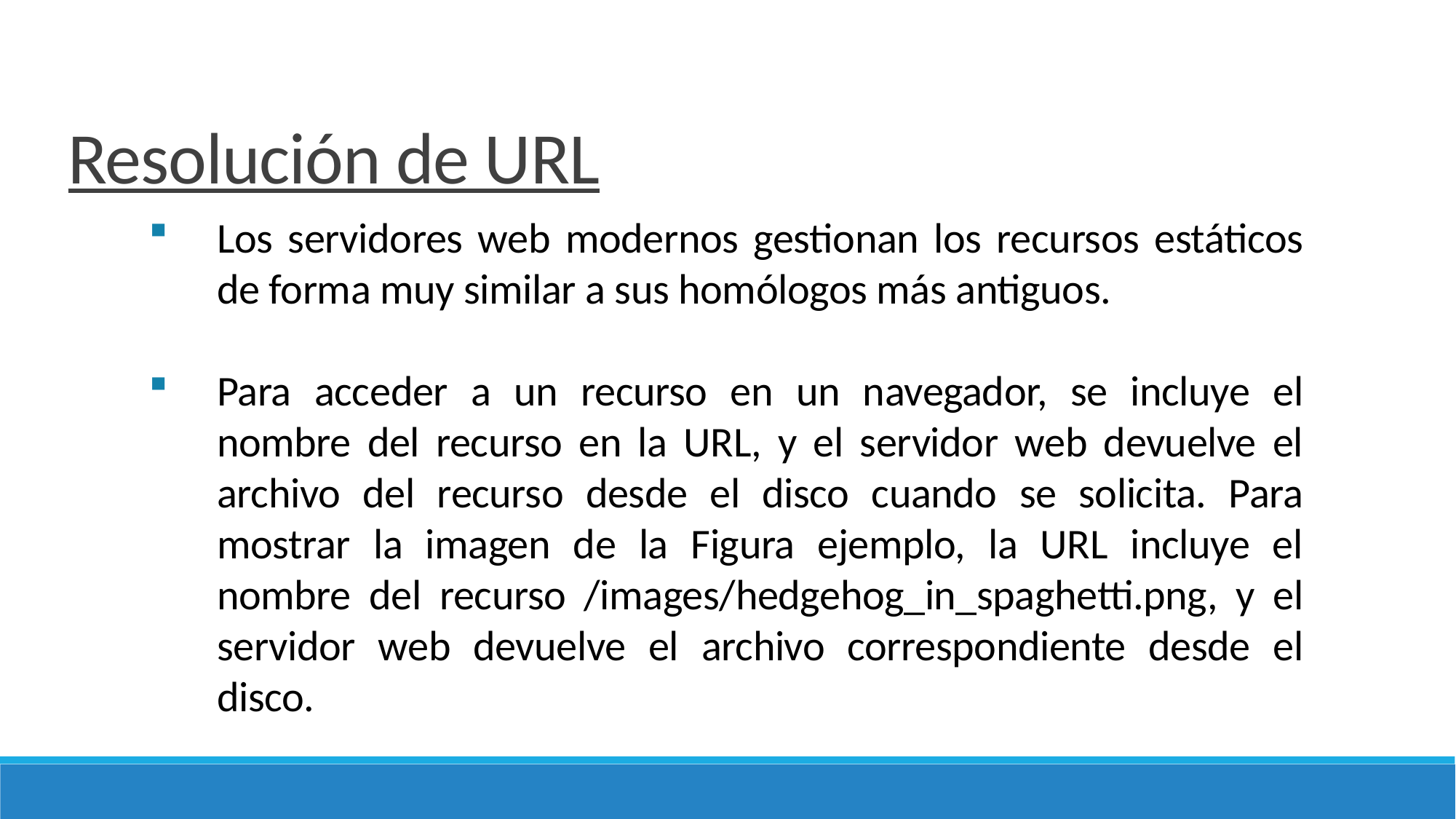

# Resolución de URL
Los servidores web modernos gestionan los recursos estáticos de forma muy similar a sus homólogos más antiguos.

Para acceder a un recurso en un navegador, se incluye el nombre del recurso en la URL, y el servidor web devuelve el archivo del recurso desde el disco cuando se solicita. Para mostrar la imagen de la Figura ejemplo, la URL incluye el nombre del recurso /images/hedgehog_in_spaghetti.png, y el servidor web devuelve el archivo correspondiente desde el disco.